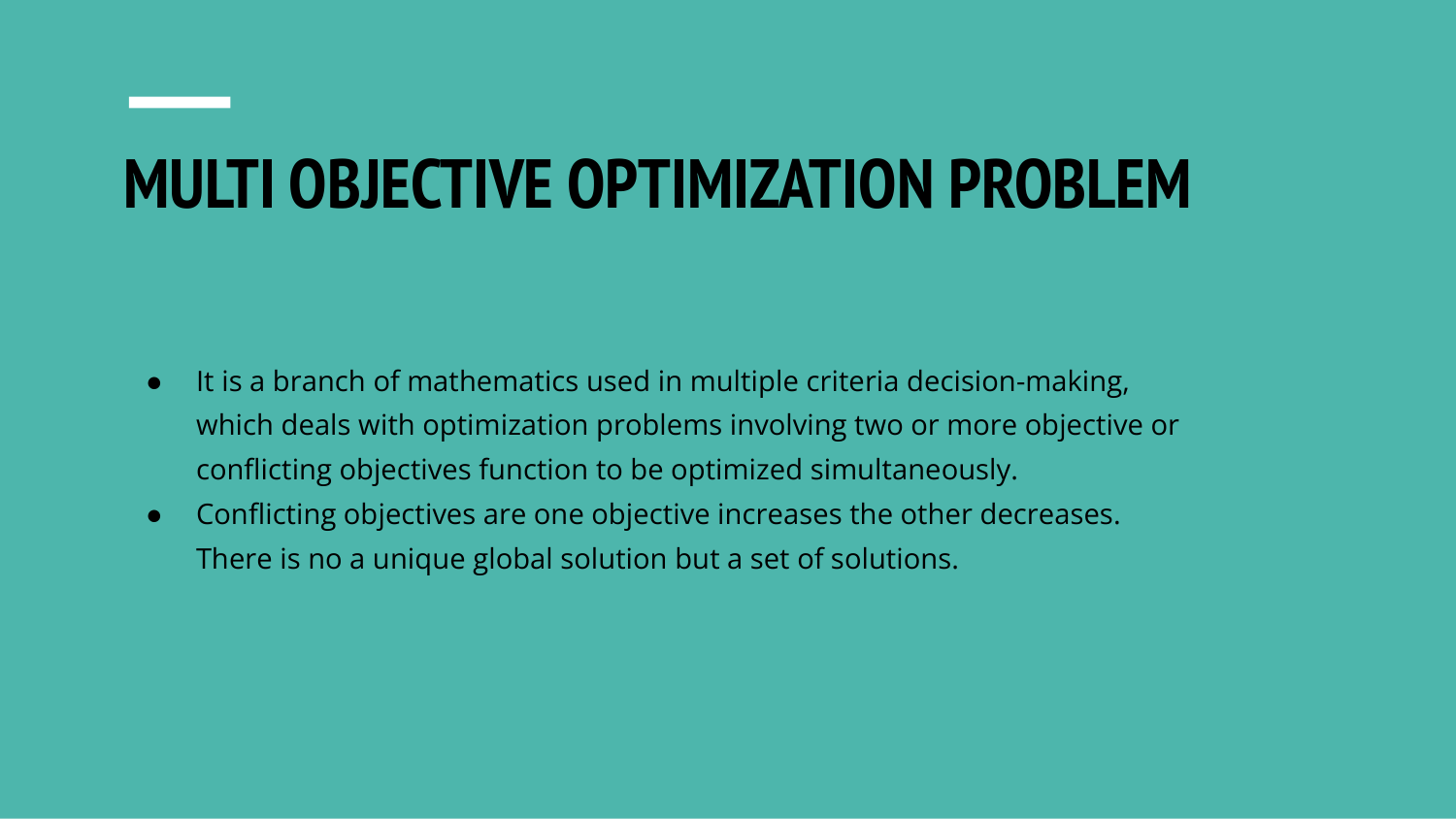

# MULTI OBJECTIVE OPTIMIZATION PROBLEM
It is a branch of mathematics used in multiple criteria decision-making, which deals with optimization problems involving two or more objective or conflicting objectives function to be optimized simultaneously.
Conflicting objectives are one objective increases the other decreases. There is no a unique global solution but a set of solutions.